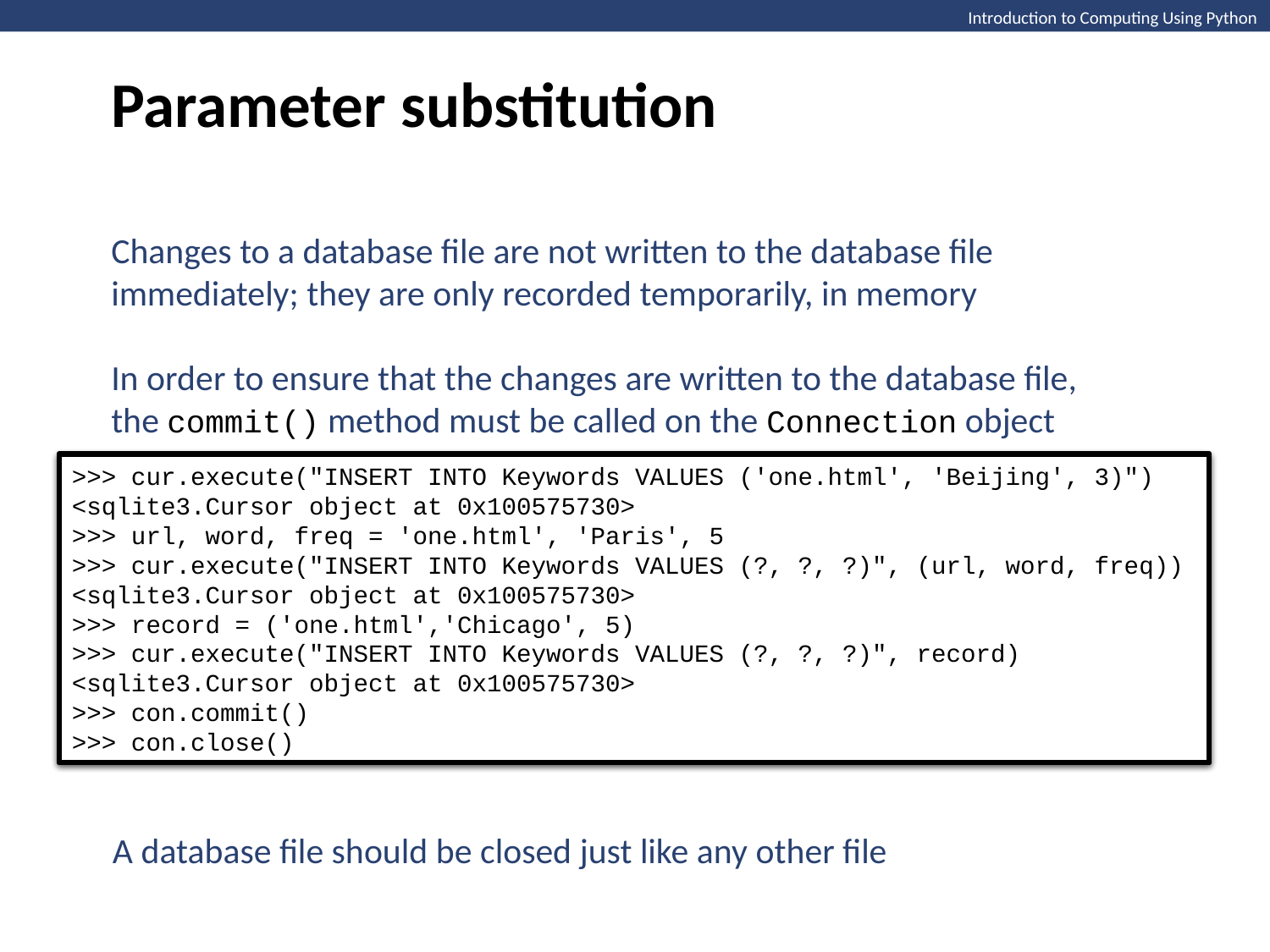

Parameter substitution
Introduction to Computing Using Python
Changes to a database file are not written to the database file immediately; they are only recorded temporarily, in memory

In order to ensure that the changes are written to the database file,
the commit() method must be called on the Connection object
>>> cur.execute("INSERT INTO Keywords VALUES ('one.html', 'Beijing', 3)")
<sqlite3.Cursor object at 0x100575730>
>>> url, word, freq = 'one.html', 'Paris', 5
>>> cur.execute("INSERT INTO Keywords VALUES (?, ?, ?)", (url, word, freq))
<sqlite3.Cursor object at 0x100575730>
>>> record = ('one.html','Chicago', 5)
>>> cur.execute("INSERT INTO Keywords VALUES (?, ?, ?)", record)
<sqlite3.Cursor object at 0x100575730>
>>> con.commit()
>>>
>>> cur.execute("INSERT INTO Keywords VALUES ('one.html', 'Beijing', 3)")
<sqlite3.Cursor object at 0x100575730>
>>> url, word, freq = 'one.html', 'Paris', 5
>>> cur.execute("INSERT INTO Keywords VALUES (?, ?, ?)", (url, word, freq))
<sqlite3.Cursor object at 0x100575730>
>>> record = ('one.html','Chicago', 5)
>>> cur.execute("INSERT INTO Keywords VALUES (?, ?, ?)", record)
<sqlite3.Cursor object at 0x100575730>
>>> con.commit()
>>> con.close()
A database file should be closed just like any other file